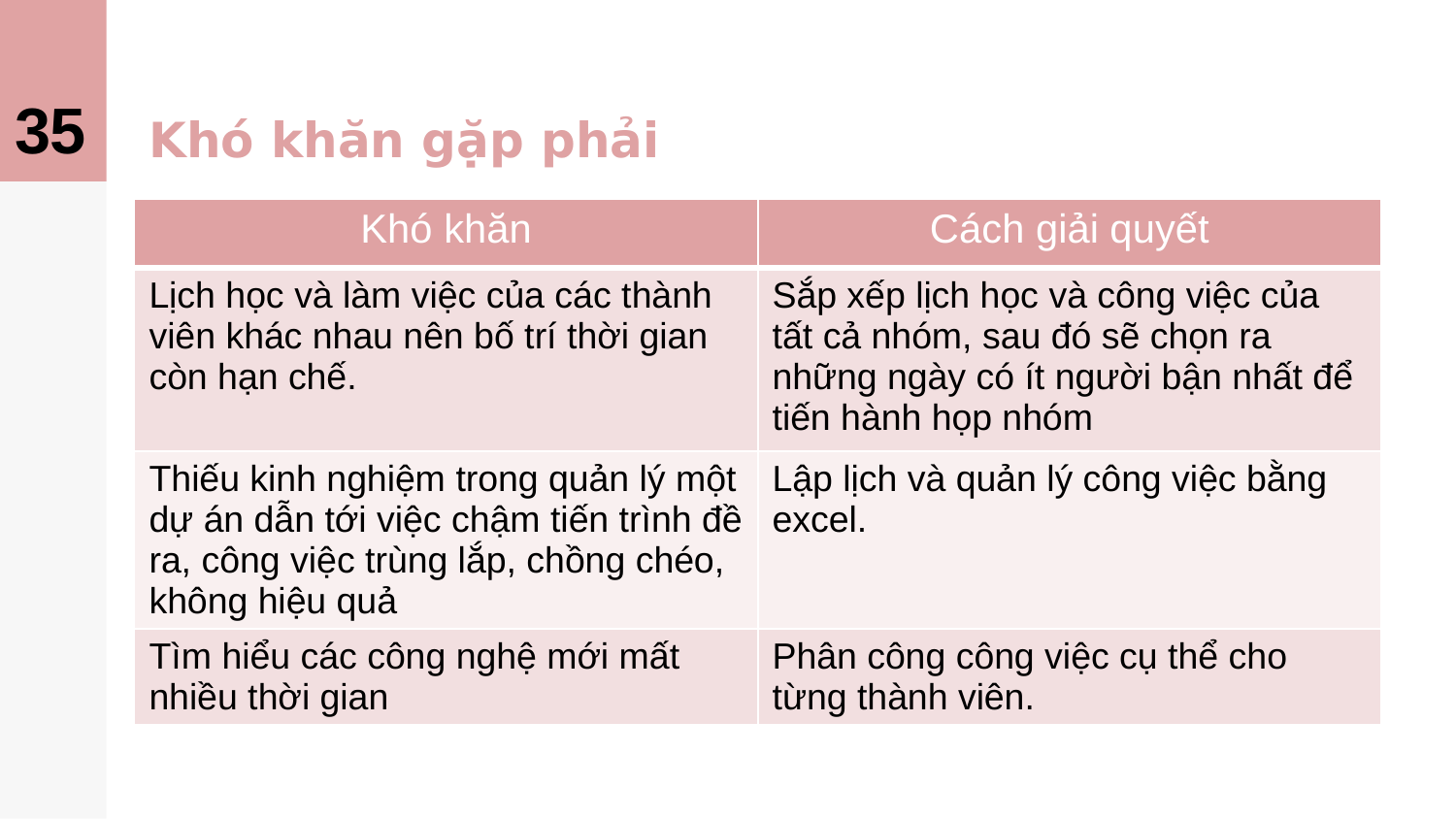

35
# Khó khăn gặp phải
| Khó khăn | Cách giải quyết |
| --- | --- |
| Lịch học và làm việc của các thành viên khác nhau nên bố trí thời gian còn hạn chế. | Sắp xếp lịch học và công việc của tất cả nhóm, sau đó sẽ chọn ra những ngày có ít người bận nhất để tiến hành họp nhóm |
| Thiếu kinh nghiệm trong quản lý một dự án dẫn tới việc chậm tiến trình đề ra, công việc trùng lắp, chồng chéo, không hiệu quả | Lập lịch và quản lý công việc bằng excel. |
| Tìm hiểu các công nghệ mới mất nhiều thời gian | Phân công công việc cụ thể cho từng thành viên. |